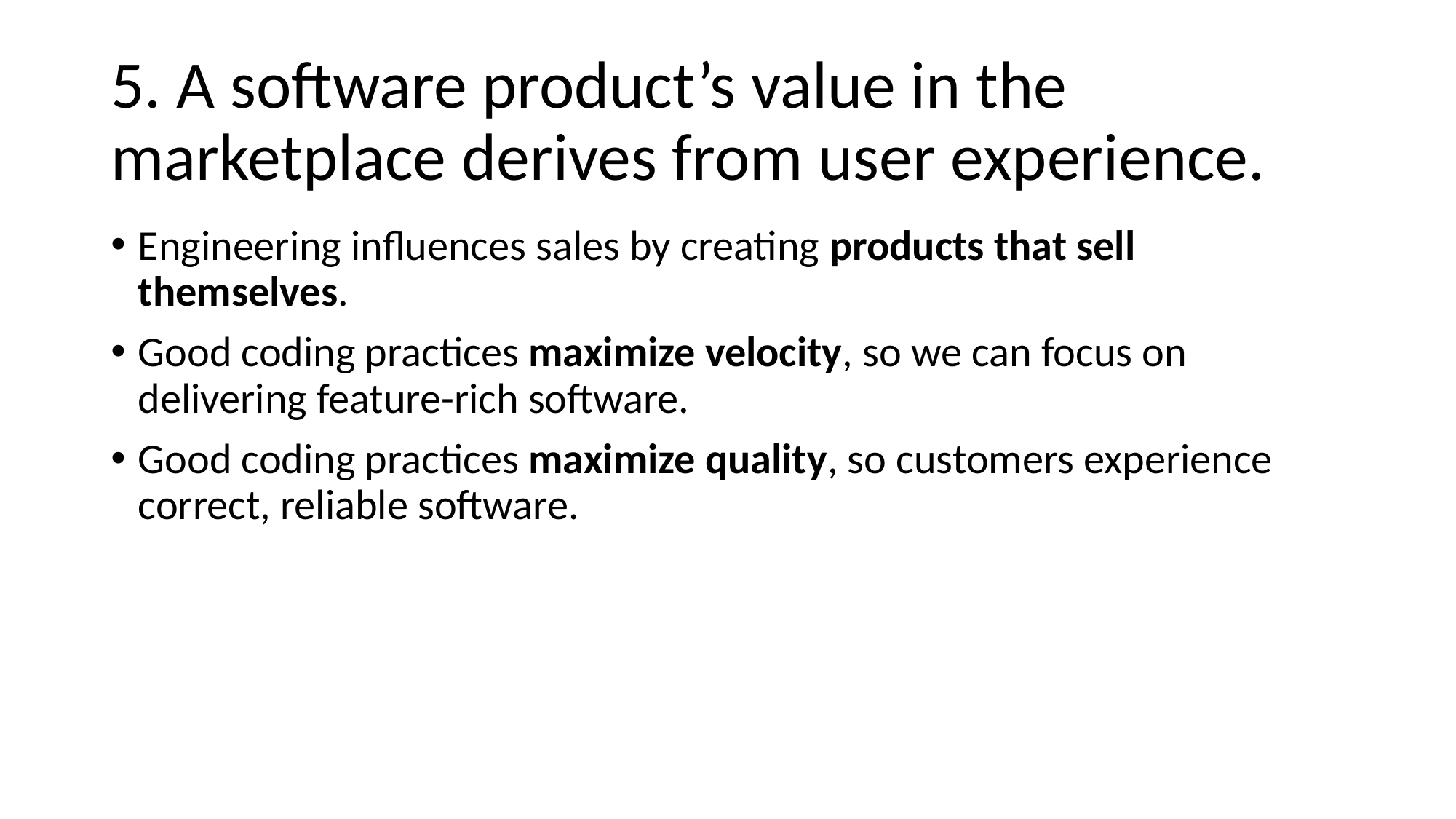

# 5. A software product’s value in the marketplace derives from user experience.
Engineering influences sales by creating products that sell themselves.
Good coding practices maximize velocity, so we can focus on delivering feature-rich software.
Good coding practices maximize quality, so customers experience correct, reliable software.